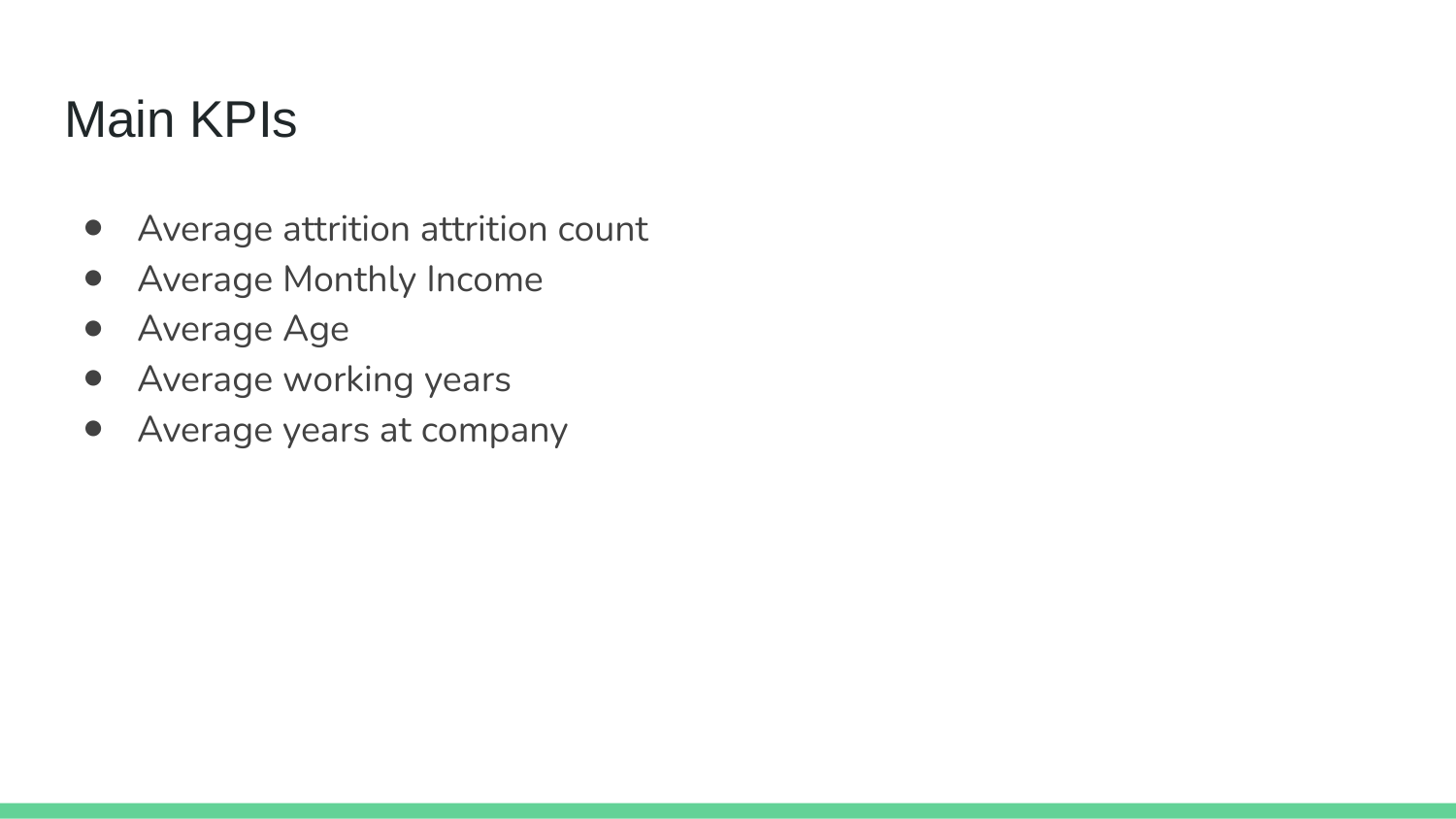

# Main KPIs
Average attrition attrition count
Average Monthly Income
Average Age
Average working years
Average years at company